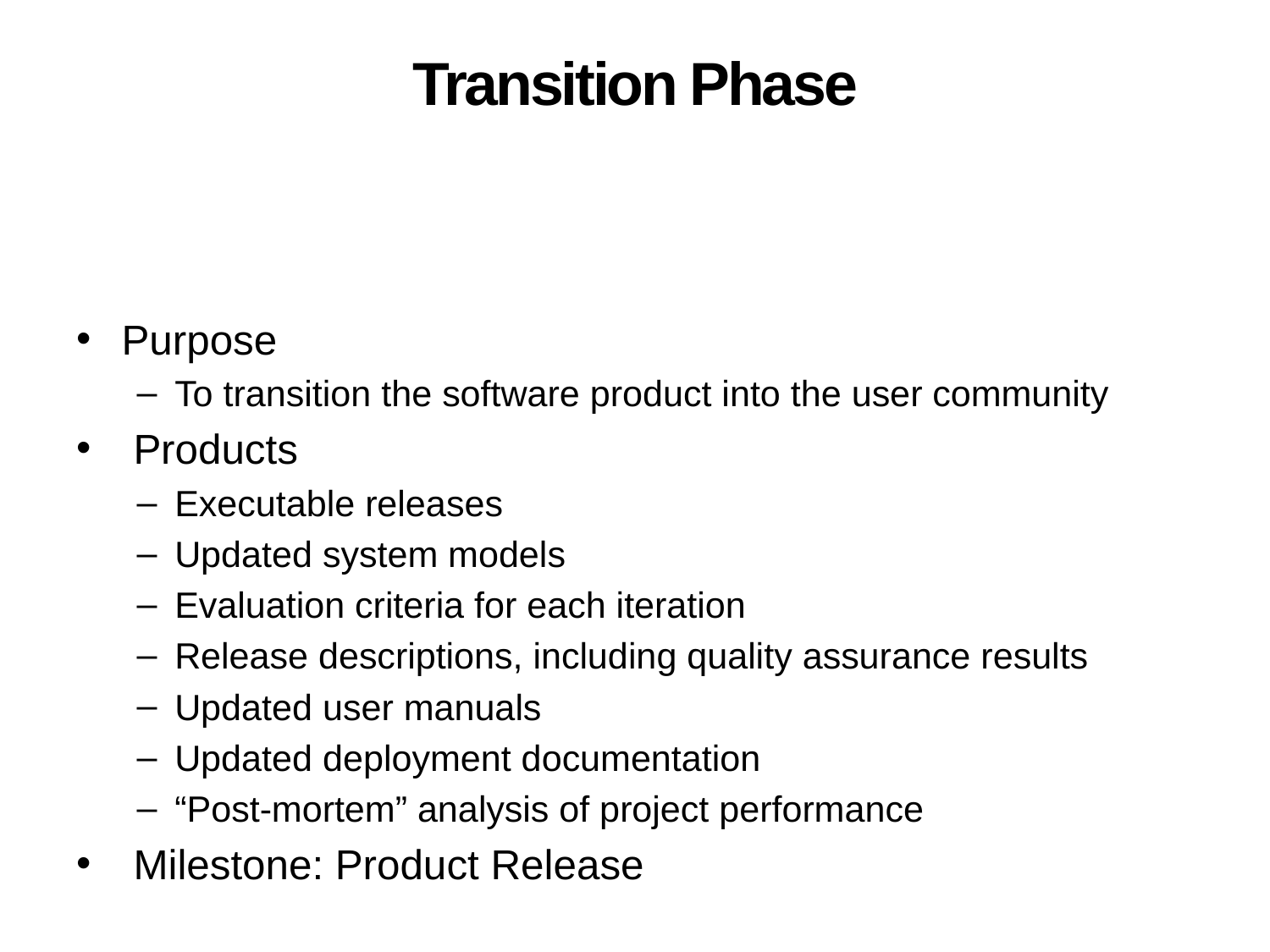

# Transition Phase
Purpose
To transition the software product into the user community
 Products
Executable releases
Updated system models
Evaluation criteria for each iteration
Release descriptions, including quality assurance results
Updated user manuals
Updated deployment documentation
“Post-mortem” analysis of project performance
 Milestone: Product Release